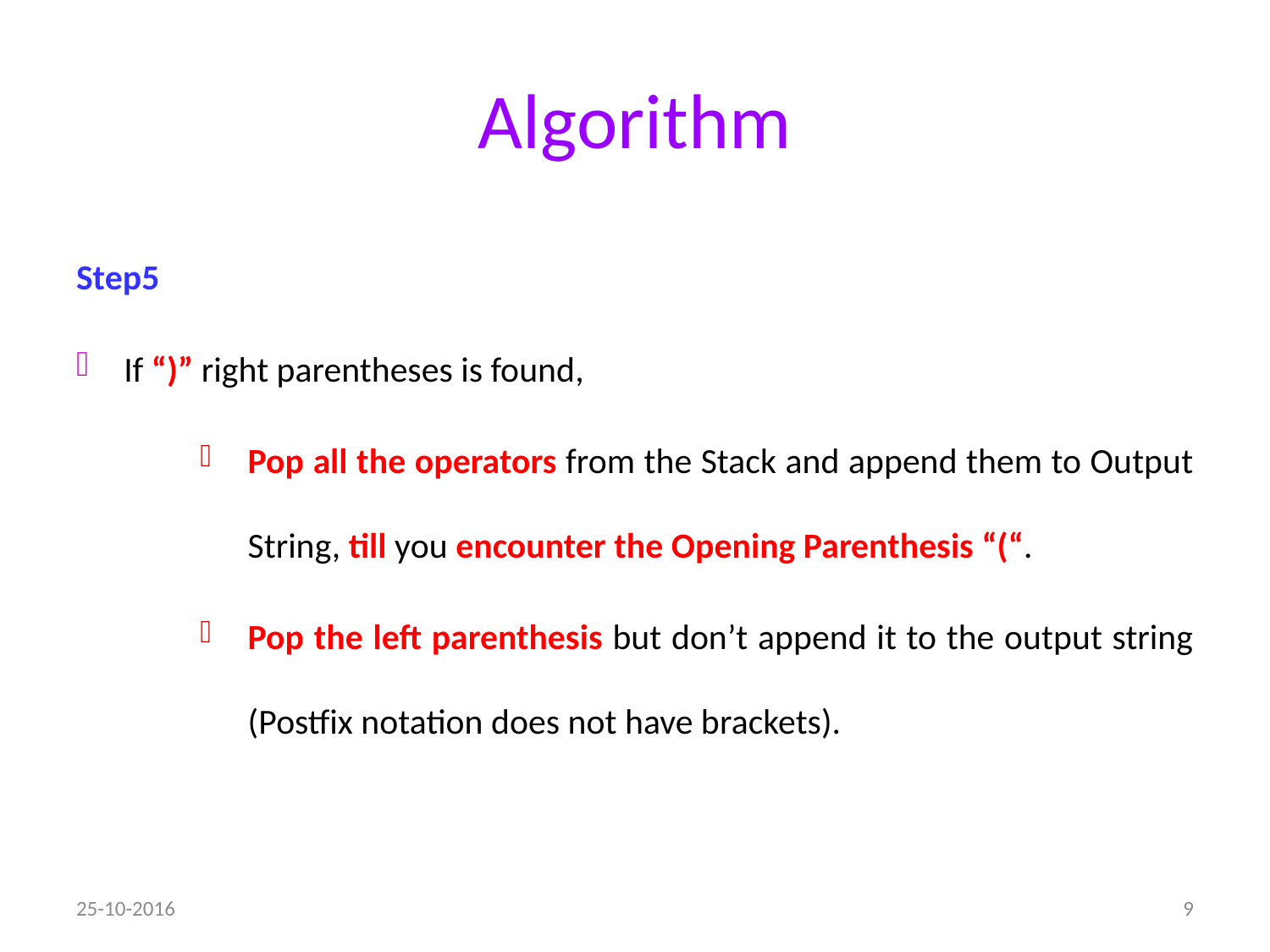

# Algorithm
Step5
If “)” right parentheses is found,
Pop all the operators from the Stack and append them to Output String, till you encounter the Opening Parenthesis “(“.
Pop the left parenthesis but don’t append it to the output string (Postfix notation does not have brackets).
25-10-2016
9